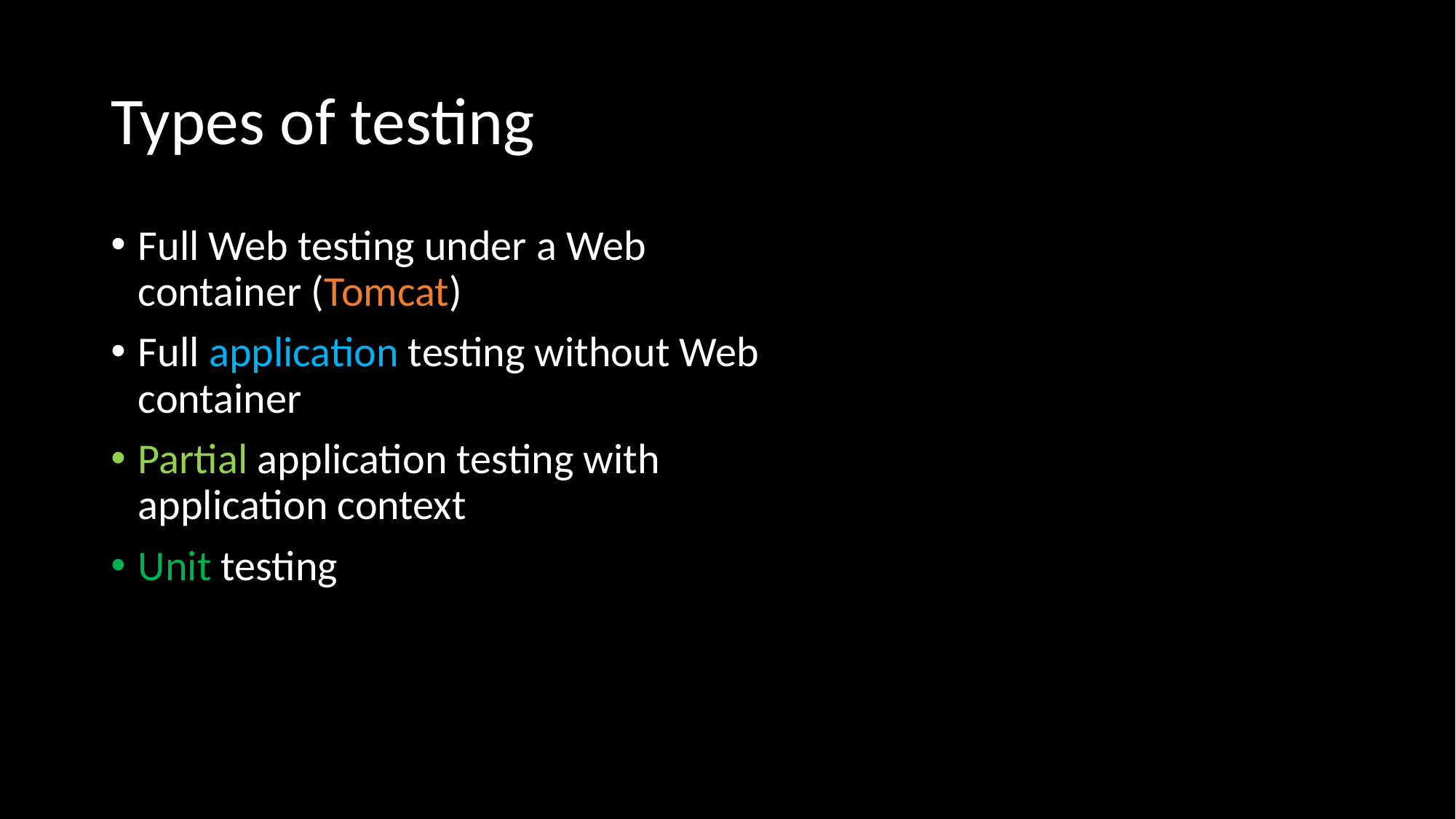

# Types of testing
Full Web testing under a Web container (Tomcat)
Full application testing without Web container
Partial application testing with application context
Unit testing